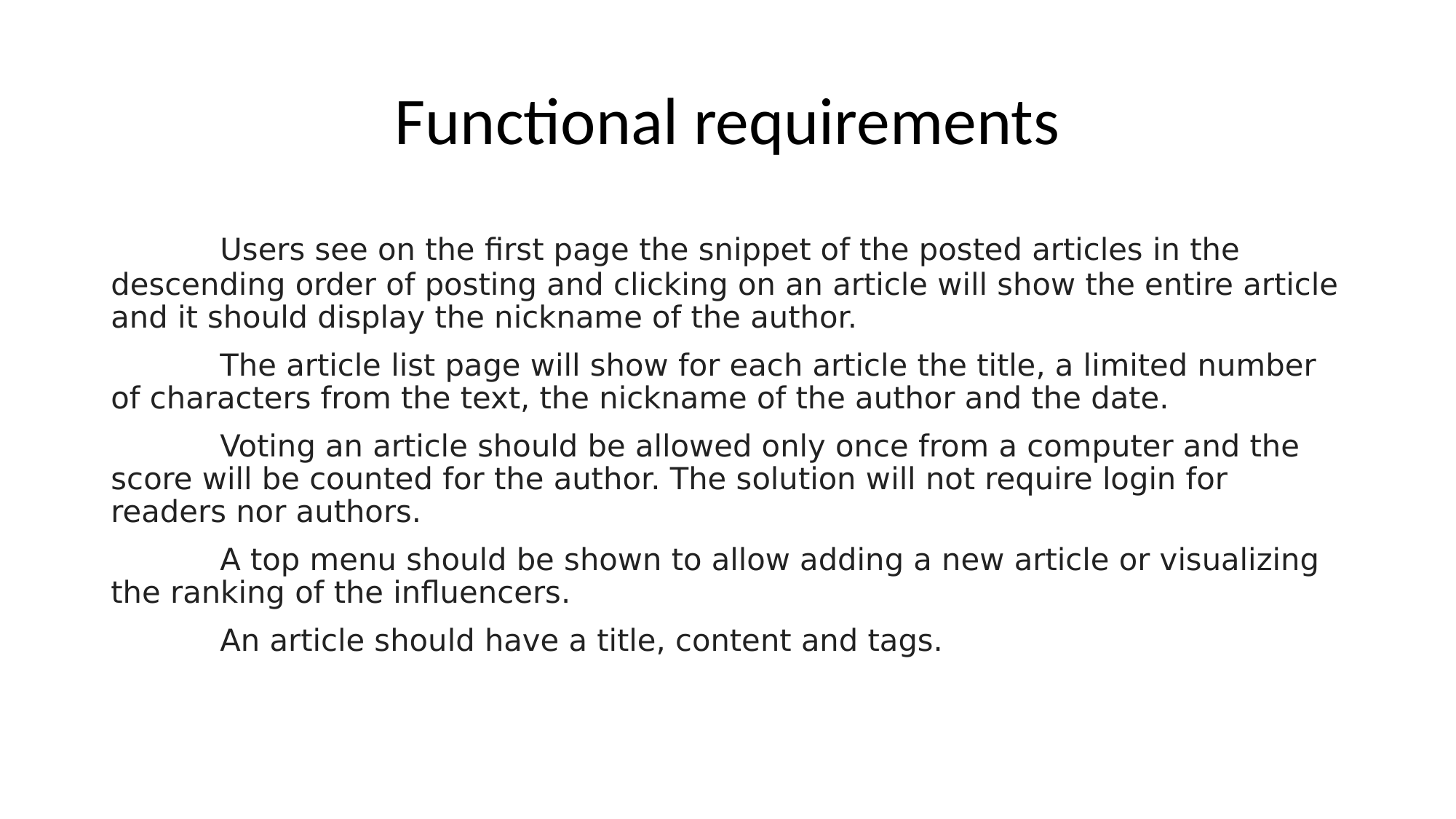

# Functional requirements
	Users see on the first page the snippet of the posted articles in the descending order of posting and clicking on an article will show the entire article and it should display the nickname of the author.
	The article list page will show for each article the title, a limited number of characters from the text, the nickname of the author and the date.
	Voting an article should be allowed only once from a computer and the score will be counted for the author. The solution will not require login for readers nor authors.
	A top menu should be shown to allow adding a new article or visualizing the ranking of the influencers.
	An article should have a title, content and tags.